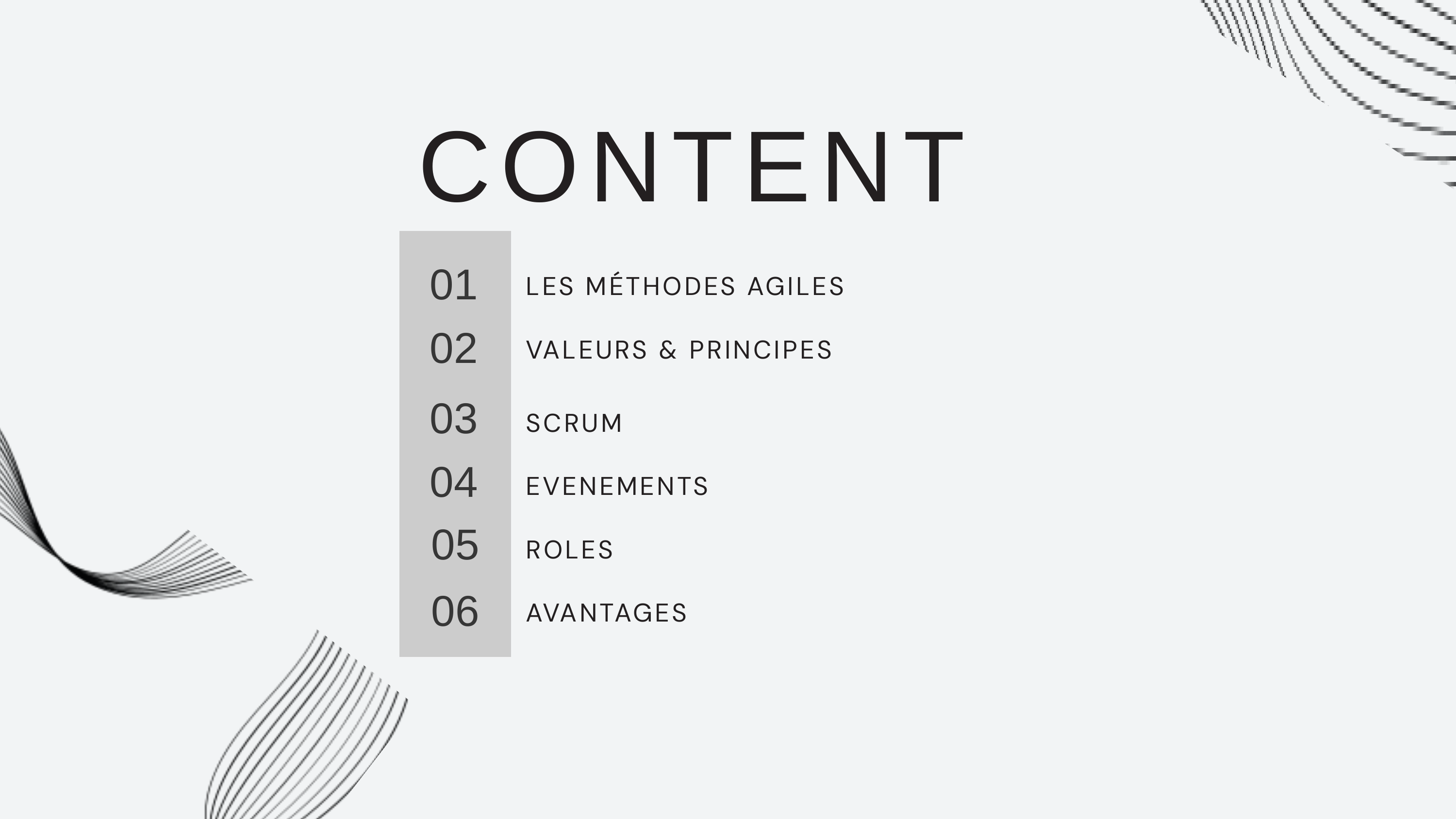

CONTENT

01
LES MÉTHODES AGILES
02
VALEURS & PRINCIPES
03
SCRUM

04
EVENEMENTS
05
ROLES
06
AVANTAGES